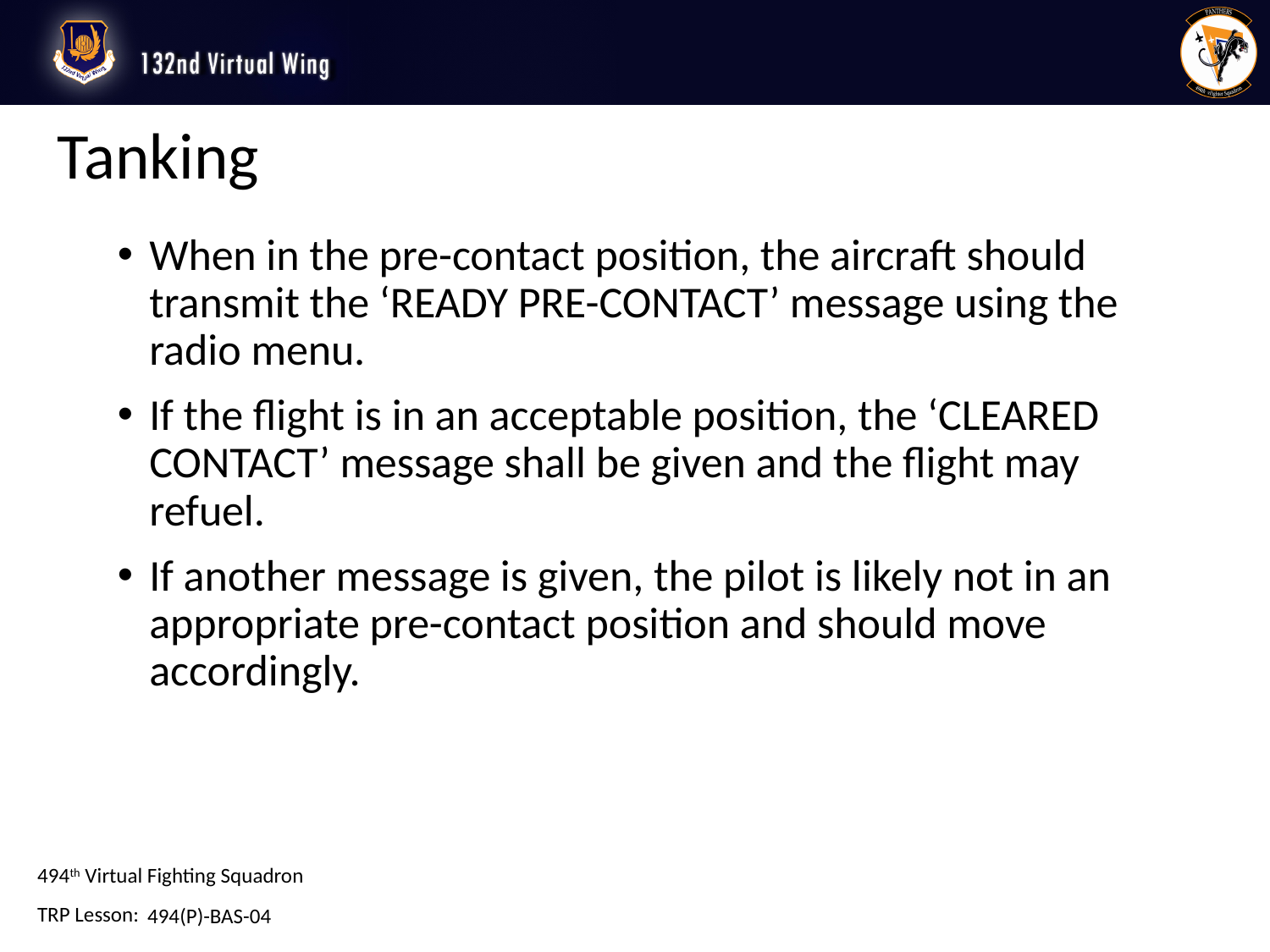

# Tanking
When in the pre-contact position, the aircraft should transmit the ‘READY PRE-CONTACT’ message using the radio menu.
If the flight is in an acceptable position, the ‘CLEARED CONTACT’ message shall be given and the flight may refuel.
If another message is given, the pilot is likely not in an appropriate pre-contact position and should move accordingly.
494(P)-BAS-04